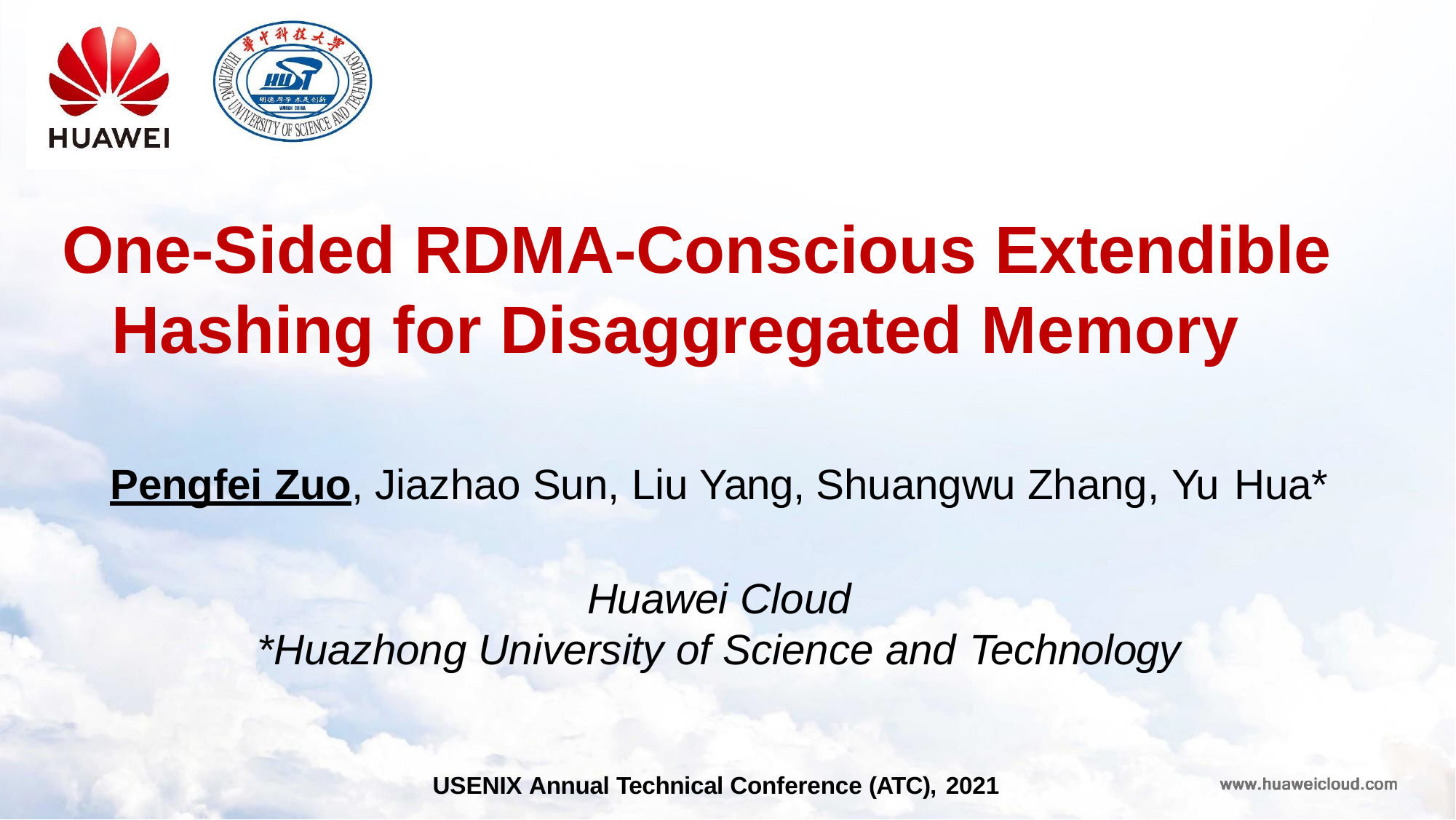

# One-Sided RDMA-Conscious Extendible  Hashing for Disaggregated Memory
Pengfei Zuo, Jiazhao Sun, Liu Yang, Shuangwu Zhang, Yu Hua*

Huawei Cloud
*Huazhong University of Science and Technology

USENIX Annual Technical Conference (ATC), 2021